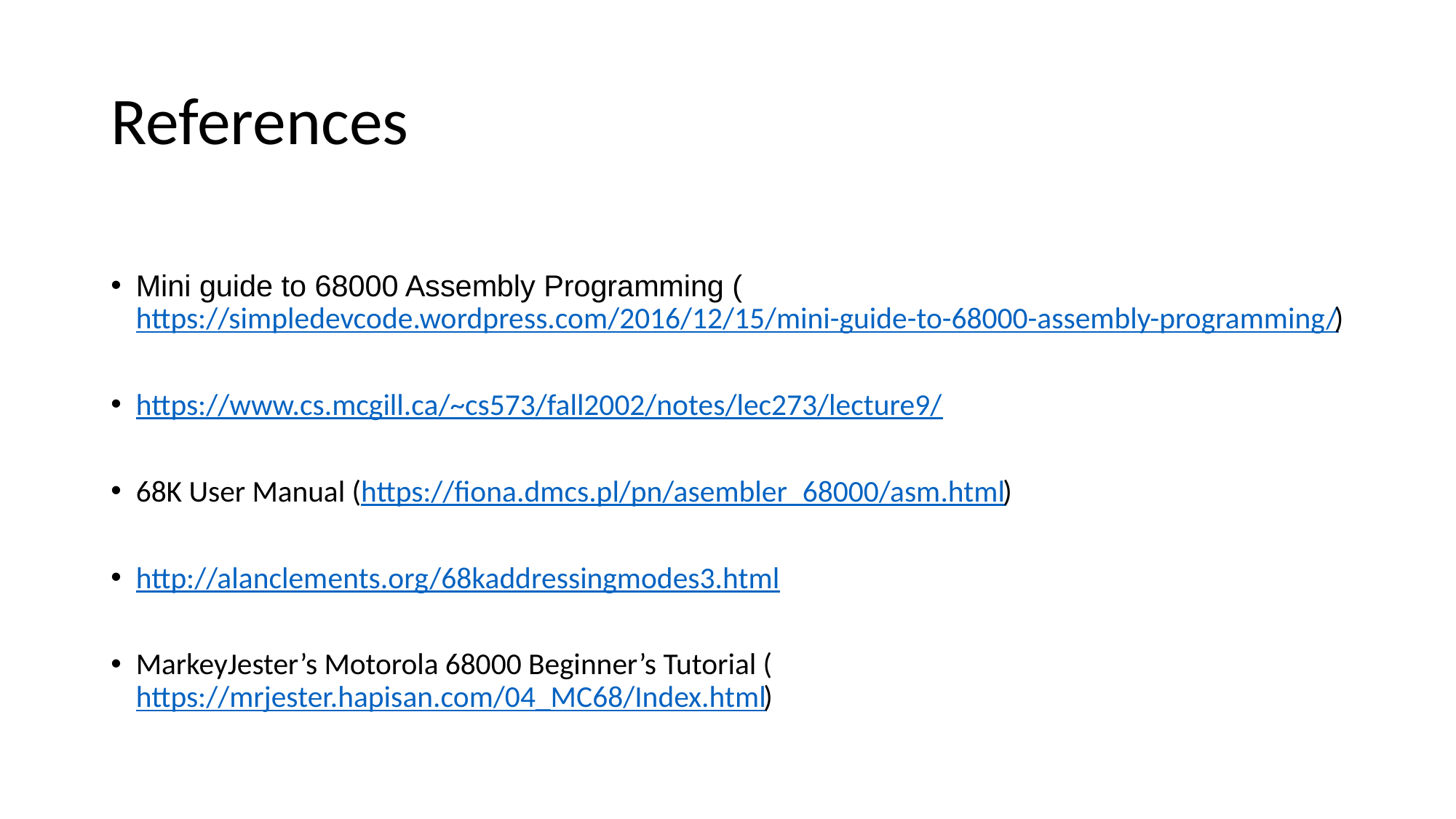

# References

Mini guide to 68000 Assembly Programming (https://simpledevcode.wordpress.com/2016/12/15/mini-guide-to-68000-assembly-programming/)

https://www.cs.mcgill.ca/~cs573/fall2002/notes/lec273/lecture9/

68K User Manual (https://fiona.dmcs.pl/pn/asembler_68000/asm.html)

http://alanclements.org/68kaddressingmodes3.html

MarkeyJester’s Motorola 68000 Beginner’s Tutorial (https://mrjester.hapisan.com/04_MC68/Index.html)